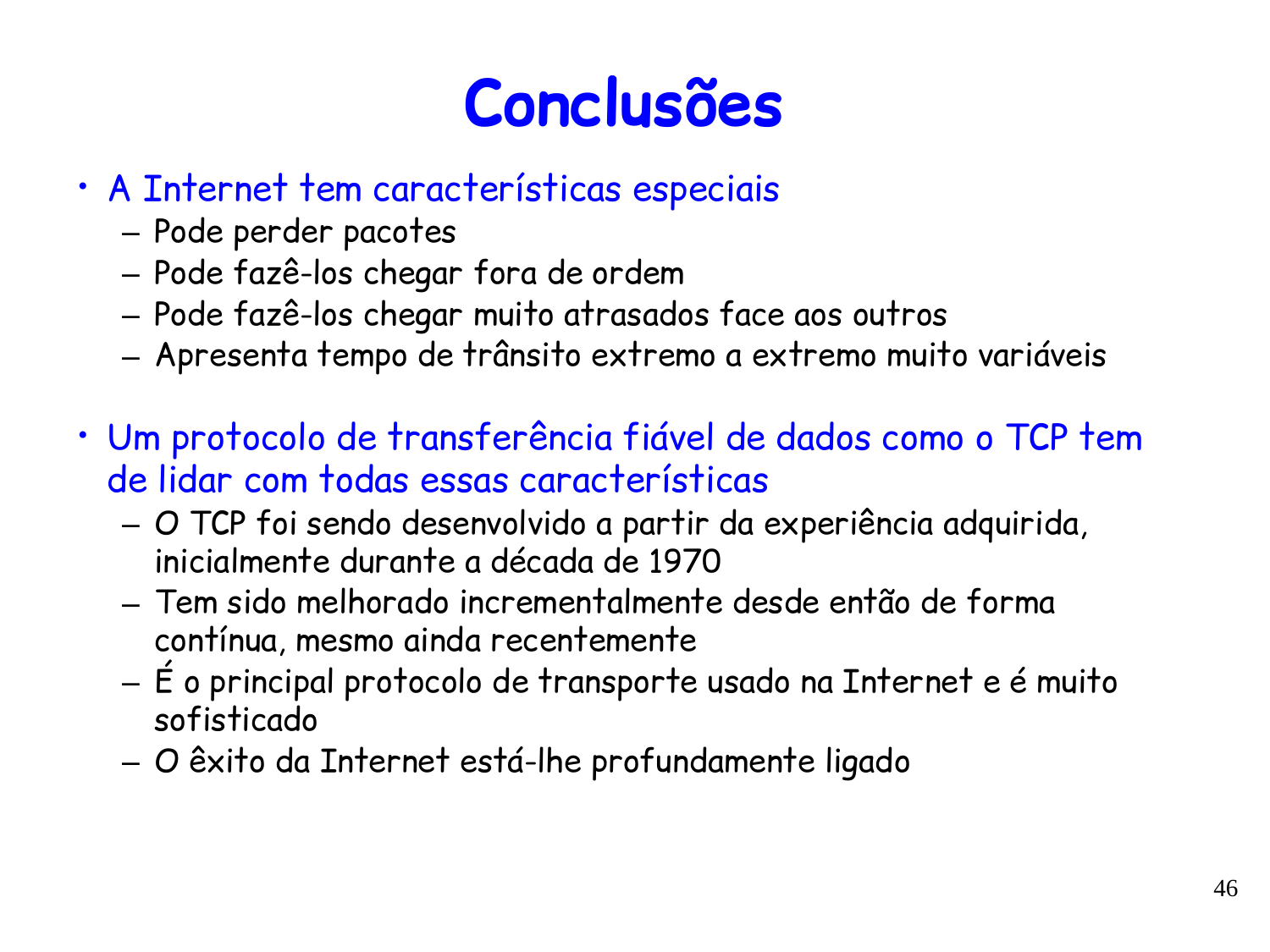

# Conclusões
A Internet tem características especiais
Pode perder pacotes
Pode fazê-los chegar fora de ordem
Pode fazê-los chegar muito atrasados face aos outros
Apresenta tempo de trânsito extremo a extremo muito variáveis

Um protocolo de transferência fiável de dados como o TCP tem de lidar com todas essas características
O TCP foi sendo desenvolvido a partir da experiência adquirida, inicialmente durante a década de 1970
Tem sido melhorado incrementalmente desde então de forma contínua, mesmo ainda recentemente
É o principal protocolo de transporte usado na Internet e é muito sofisticado
O êxito da Internet está-lhe profundamente ligado
46